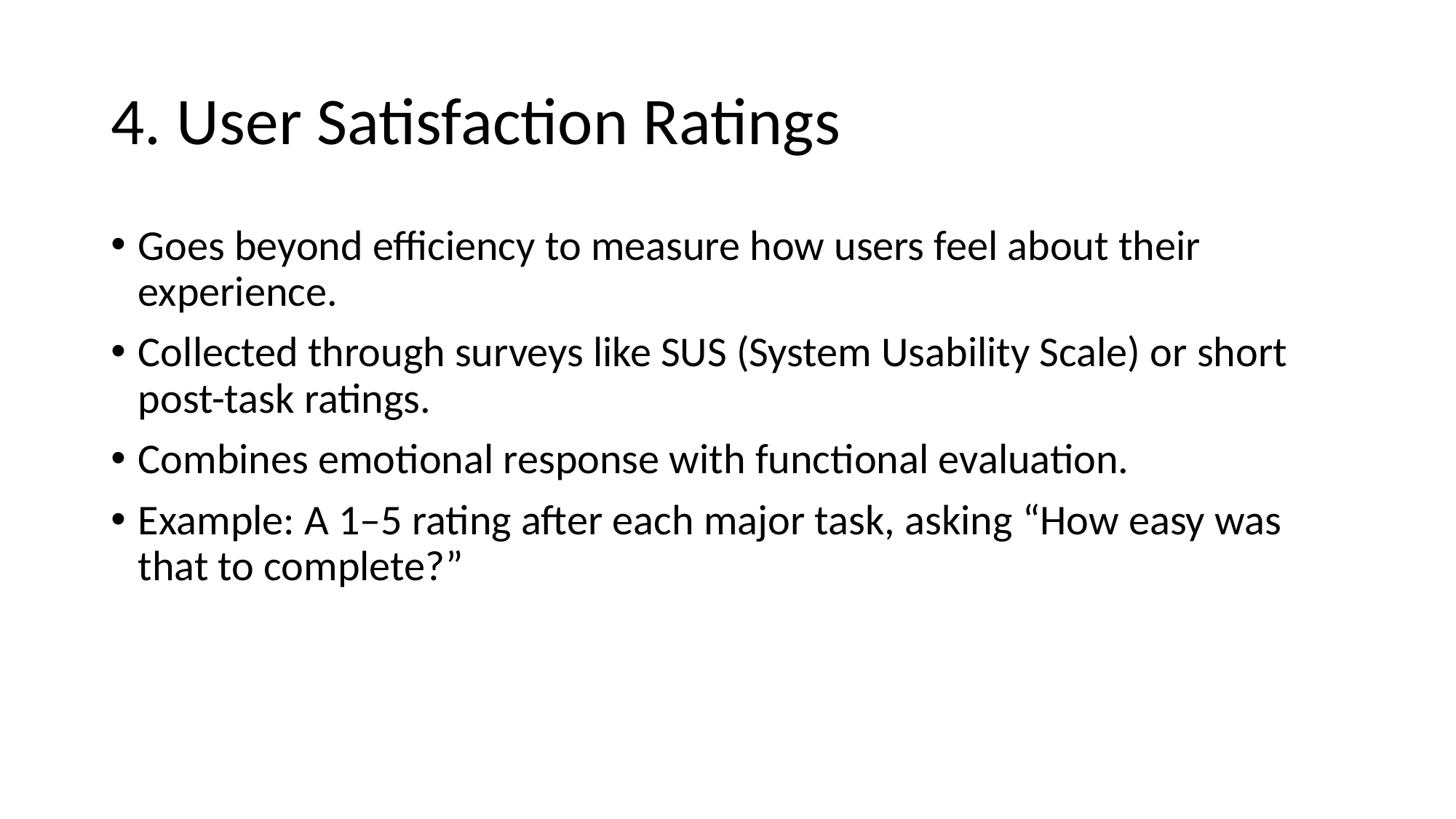

# 4. User Satisfaction Ratings
Goes beyond efficiency to measure how users feel about their experience.
Collected through surveys like SUS (System Usability Scale) or short post-task ratings.
Combines emotional response with functional evaluation.
Example: A 1–5 rating after each major task, asking “How easy was that to complete?”